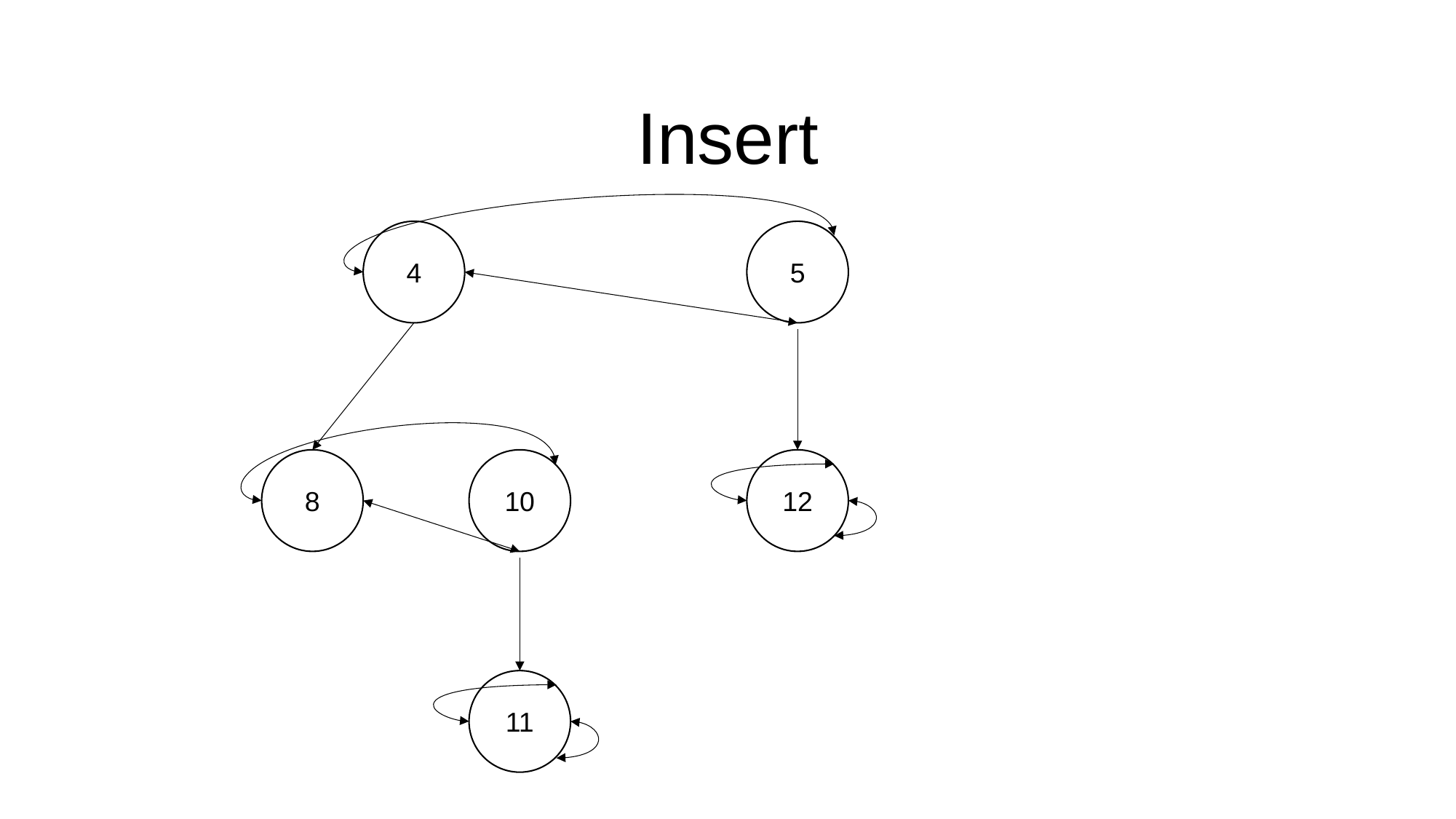

# Insert
4
5
12
10
8
11